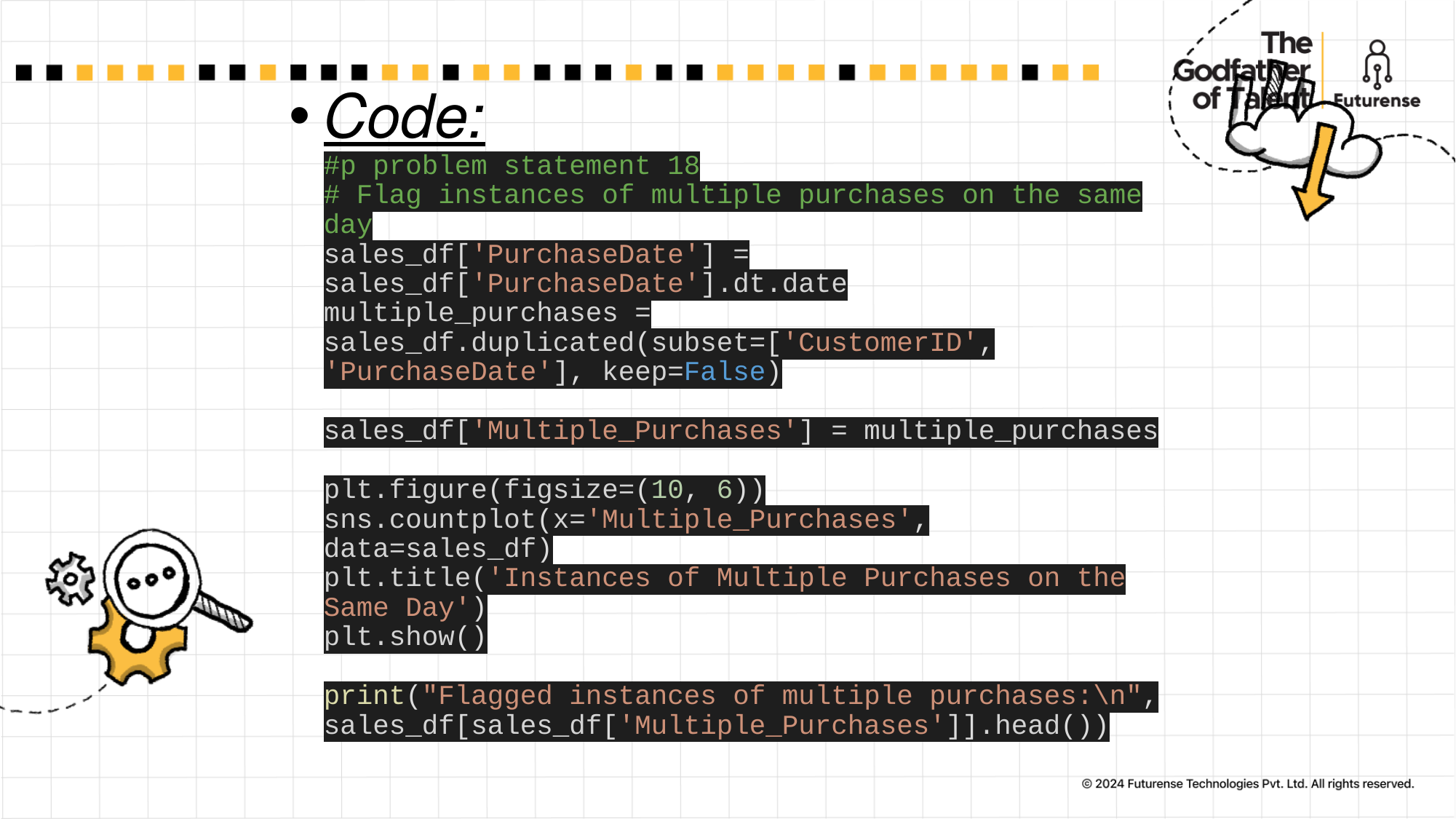

# Code: #p problem statement 18 # Flag instances of multiple purchases on the same day sales_df['PurchaseDate'] = sales_df['PurchaseDate'].dt.date multiple_purchases = sales_df.duplicated(subset=['CustomerID', 'PurchaseDate'], keep=False) sales_df['Multiple_Purchases'] = multiple_purchases plt.figure(figsize=(10, 6)) sns.countplot(x='Multiple_Purchases', data=sales_df) plt.title('Instances of Multiple Purchases on the Same Day') plt.show() print("Flagged instances of multiple purchases:\n", sales_df[sales_df['Multiple_Purchases']].head())